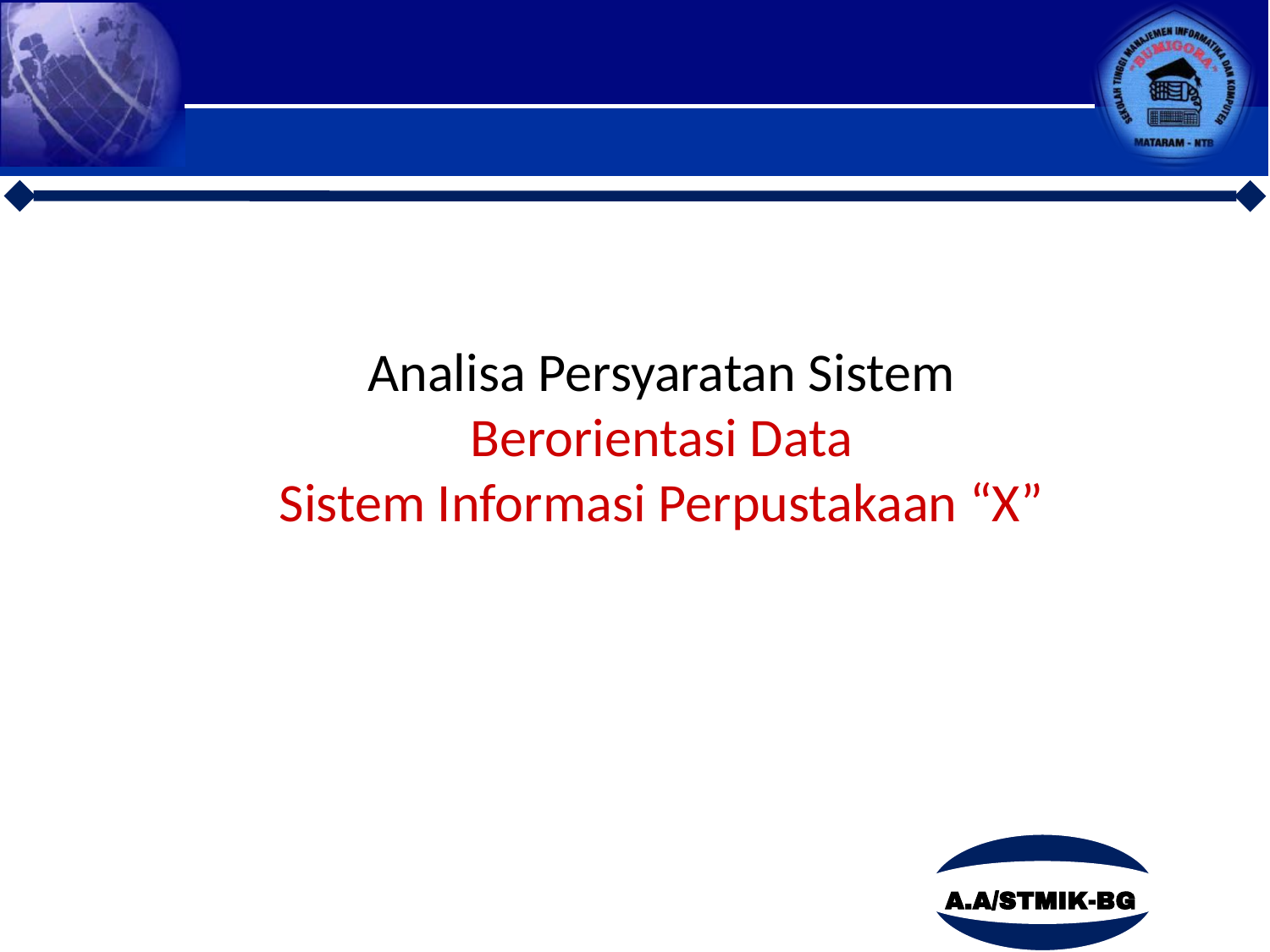

# Analisa Persyaratan Sistem Berorientasi Data Sistem Informasi Perpustakaan “X”